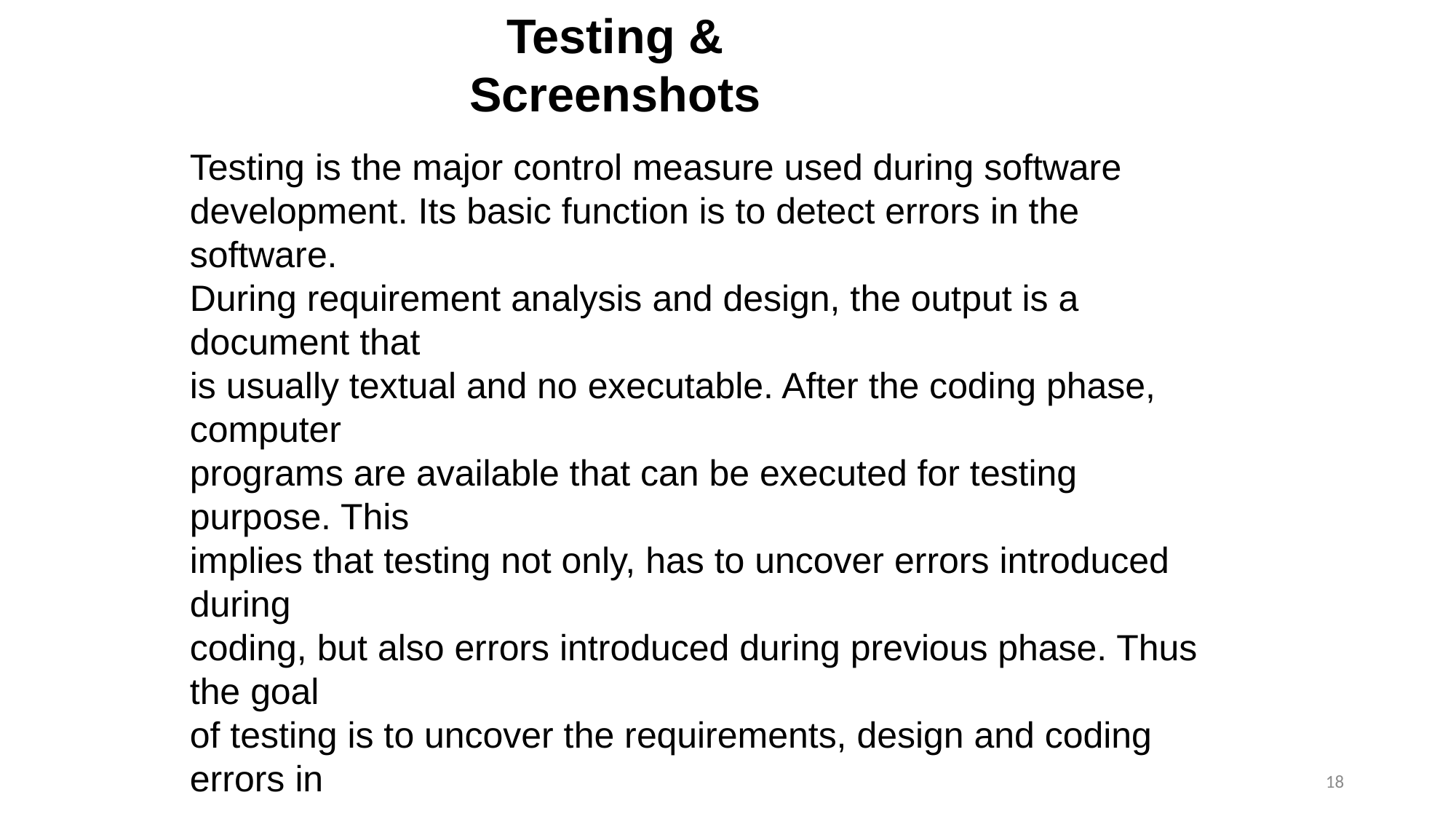

Testing & Screenshots
Testing is the major control measure used during software
development. Its basic function is to detect errors in the software.
During requirement analysis and design, the output is a document that
is usually textual and no executable. After the coding phase, computer
programs are available that can be executed for testing purpose. This
implies that testing not only, has to uncover errors introduced during
coding, but also errors introduced during previous phase. Thus the goal
of testing is to uncover the requirements, design and coding errors in
18